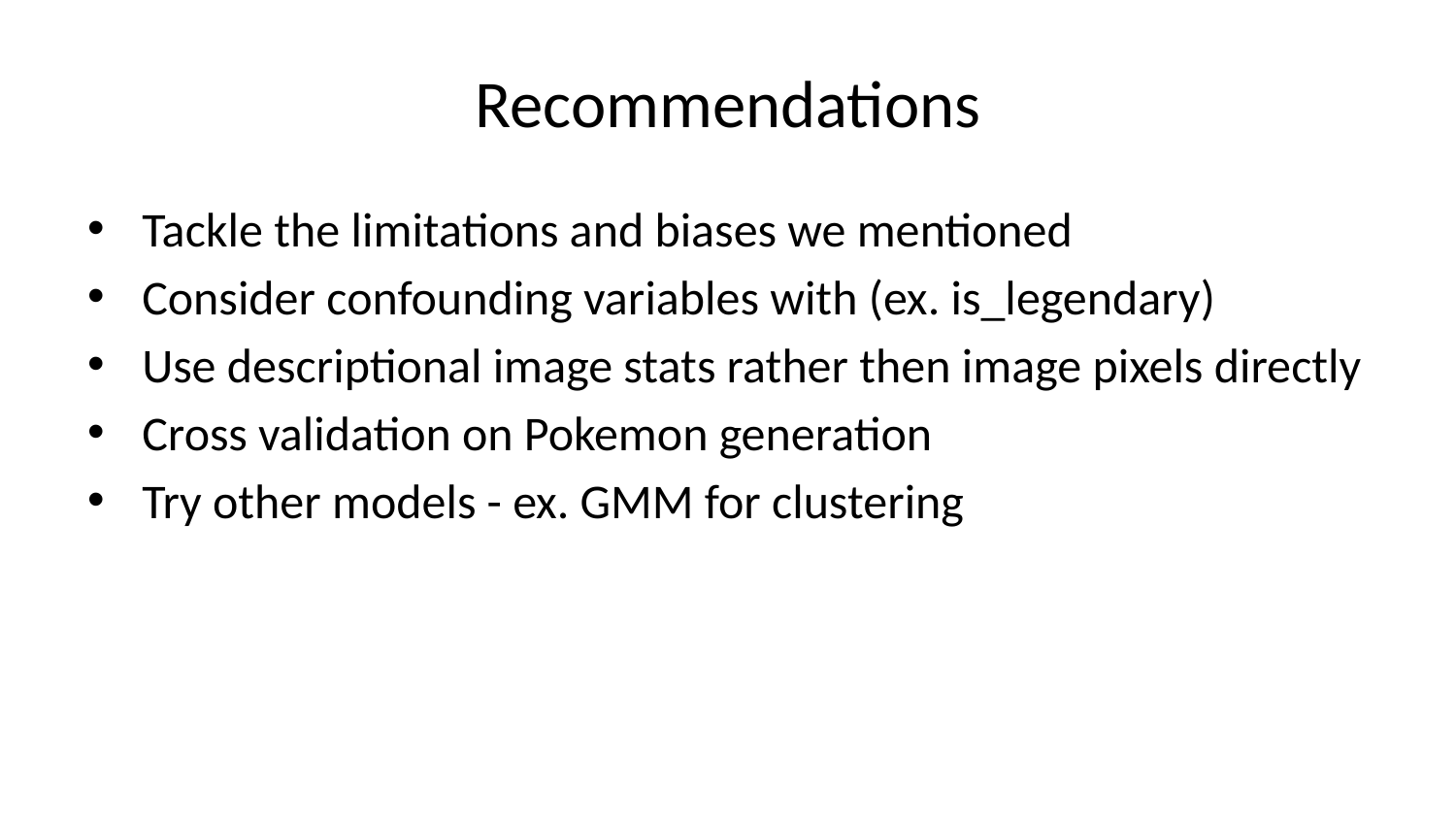

# Recommendations
Tackle the limitations and biases we mentioned
Consider confounding variables with (ex. is_legendary)
Use descriptional image stats rather then image pixels directly
Cross validation on Pokemon generation
Try other models - ex. GMM for clustering